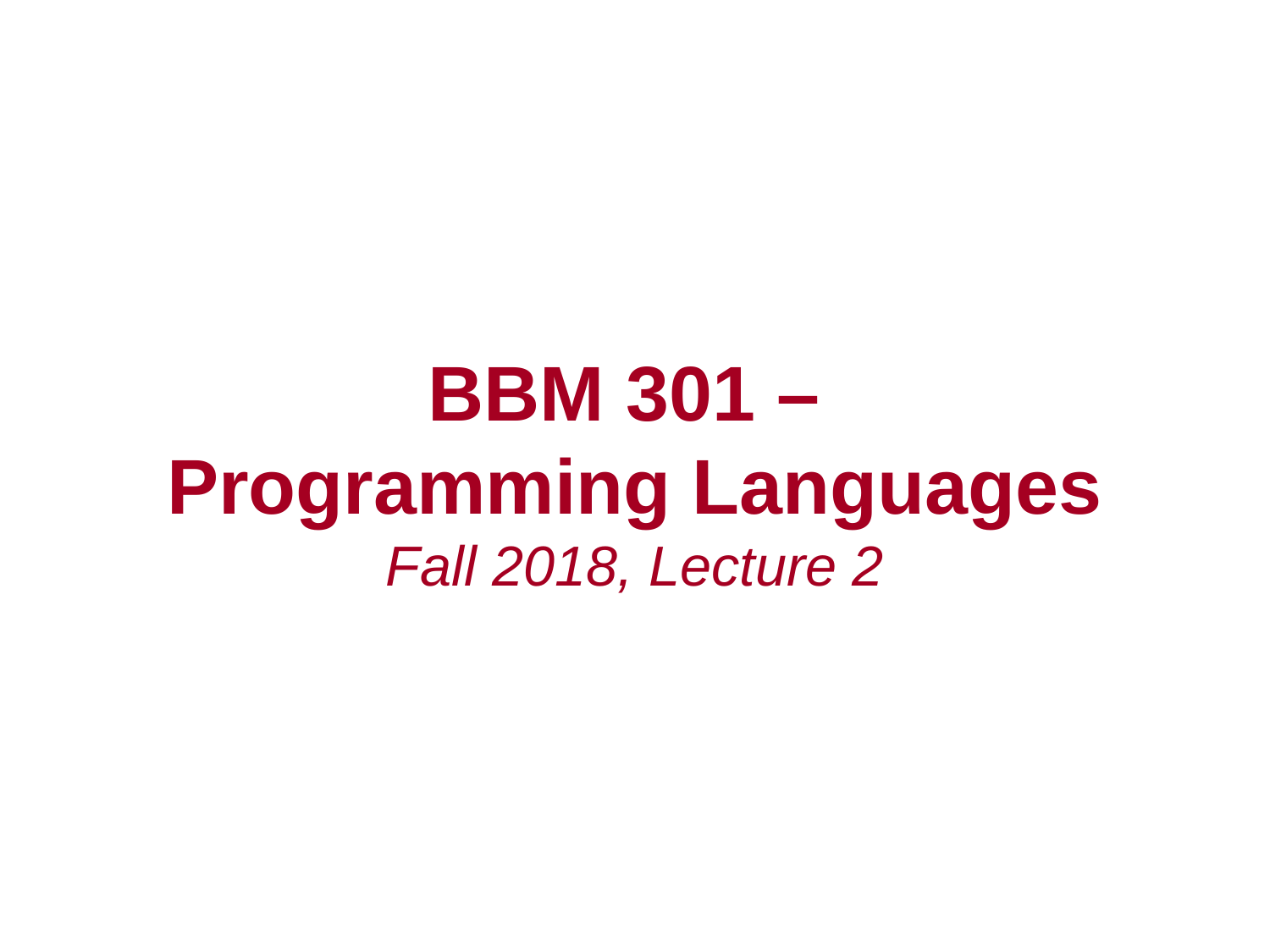

# BBM 301 – Programming Languages Fall 2018, Lecture 2